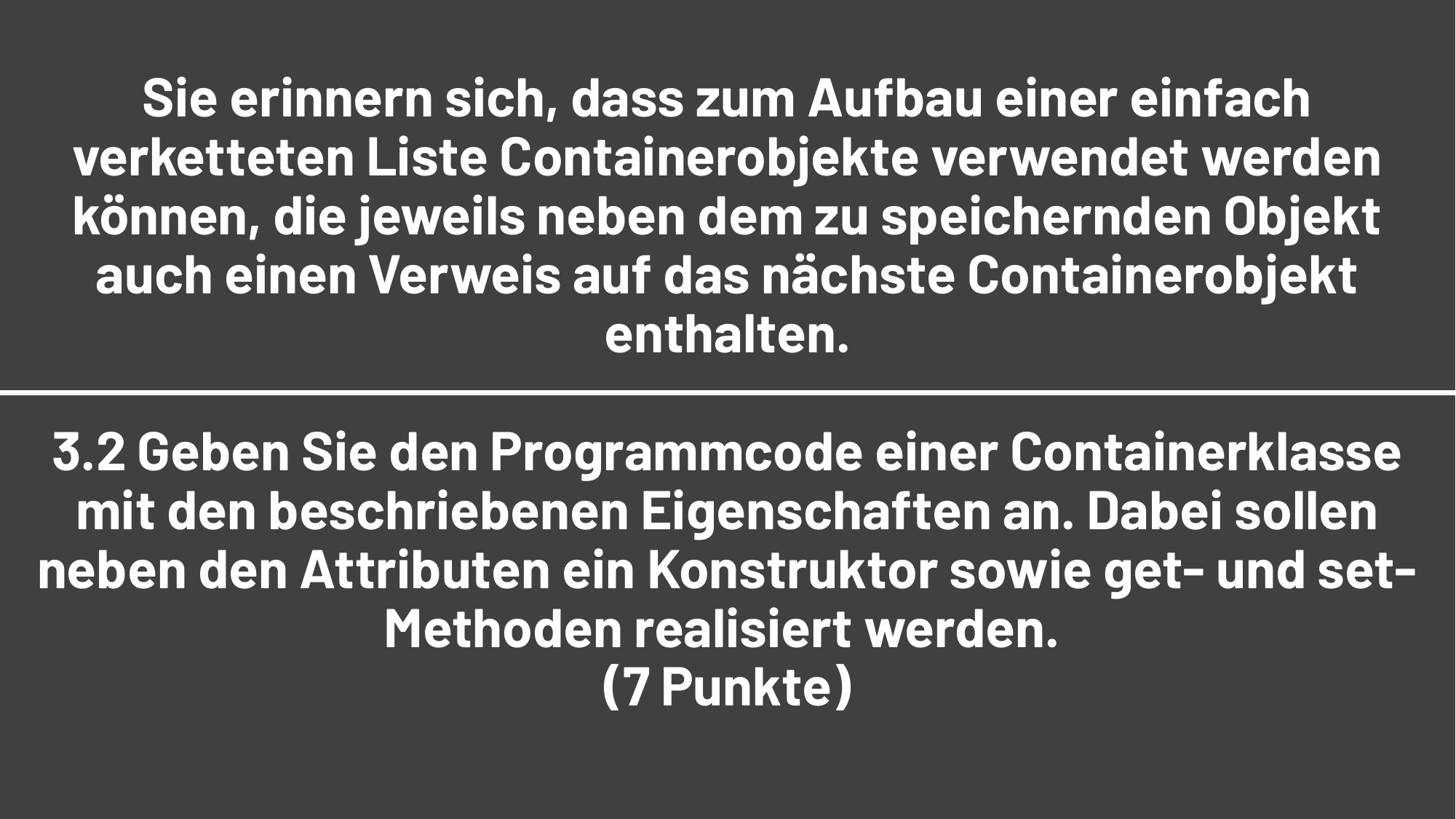

Sie erinnern sich, dass zum Aufbau einer einfach verketteten Liste Containerobjekte verwendet werden können, die jeweils neben dem zu speichernden Objekt auch einen Verweis auf das nächste Containerobjekt enthalten.

3.2 Geben Sie den Programmcode einer Containerklasse mit den beschriebenen Eigenschaften an. Dabei sollen neben den Attributen ein Konstruktor sowie get- und set-Methoden realisiert werden.
(7 Punkte)